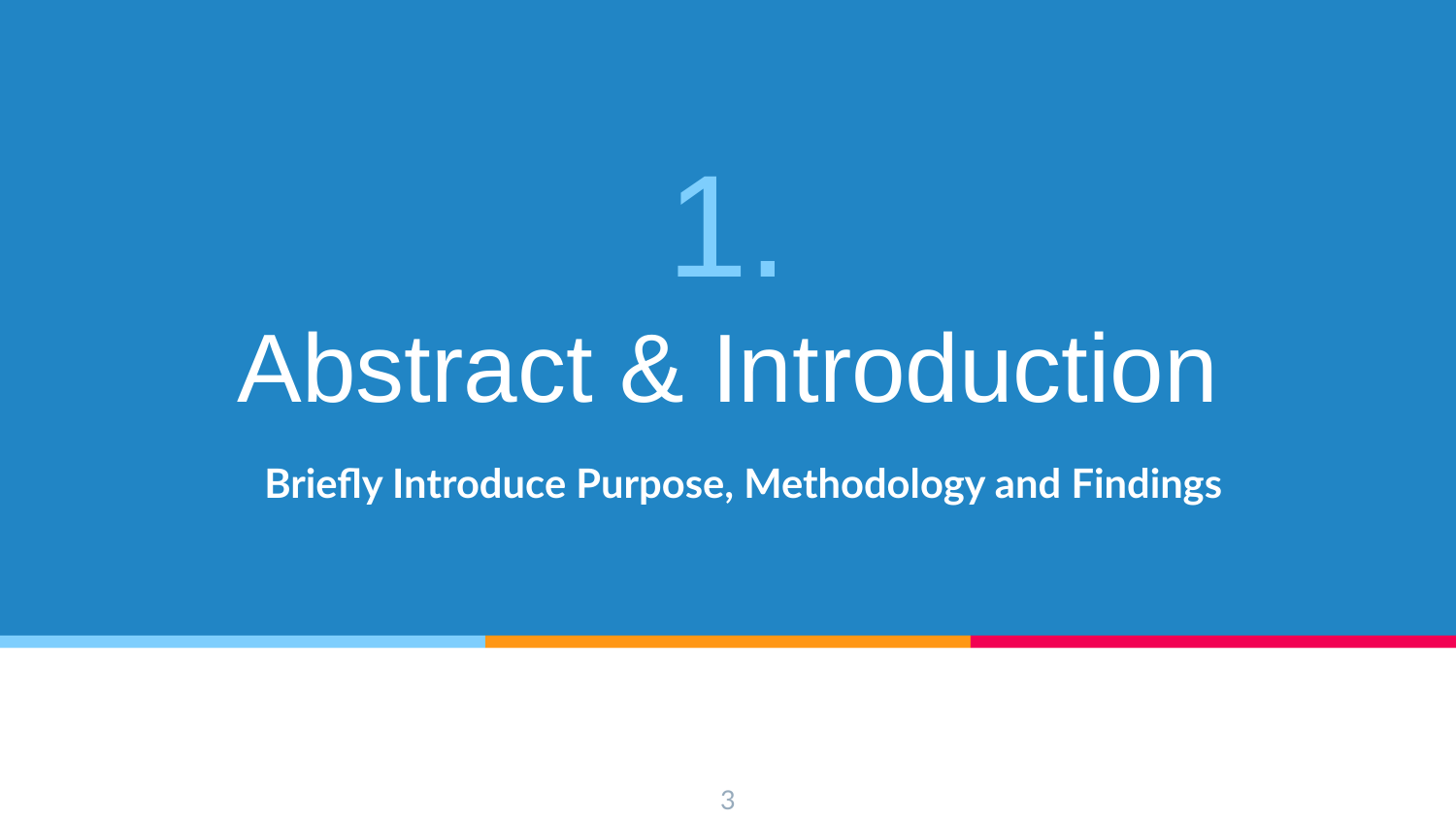

# 1.
Abstract & Introduction
Briefly Introduce Purpose, Methodology and Findings
3